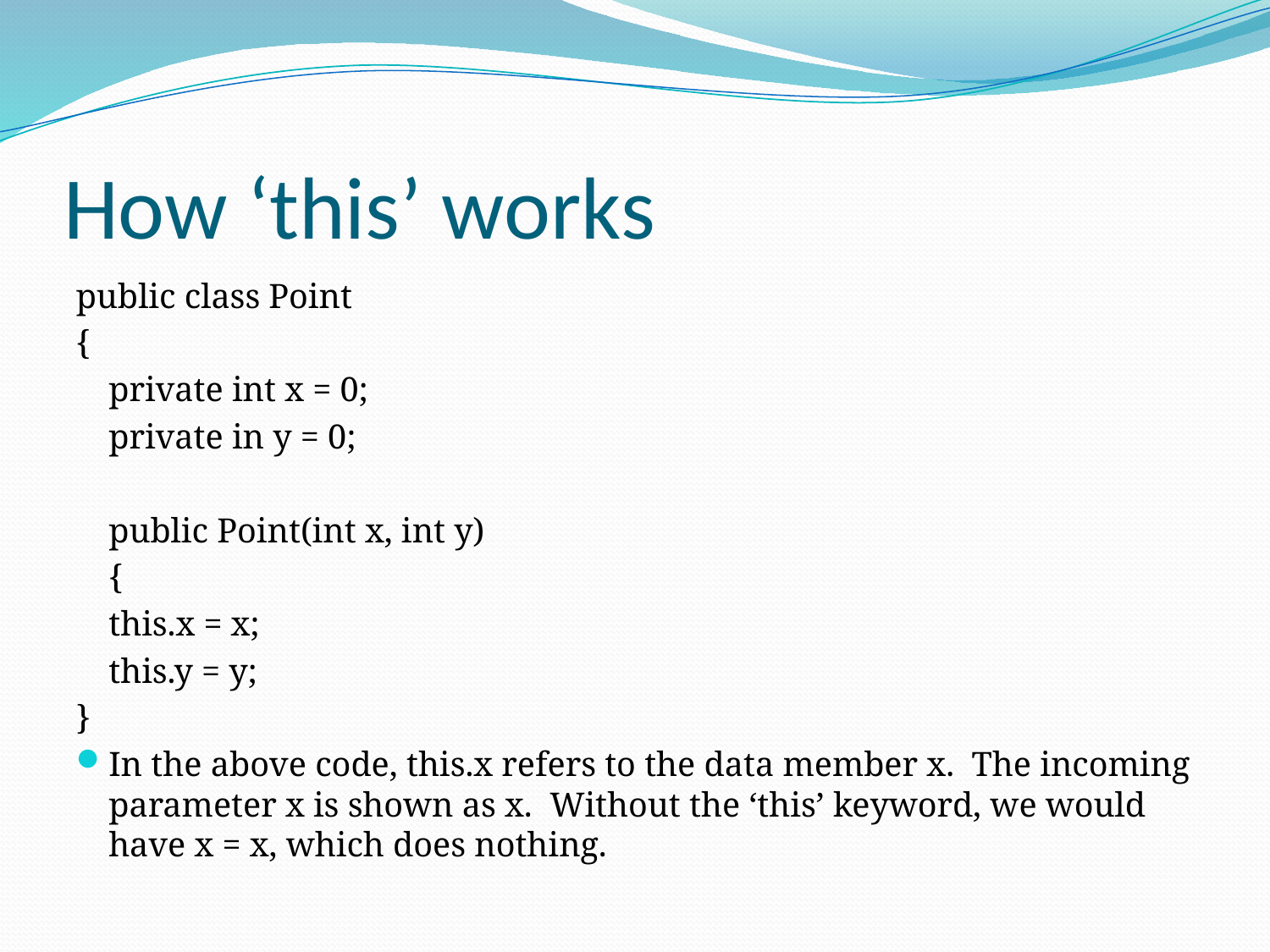

# How ‘this’ works
public class Point
{
	private int x = 0;
	private in y = 0;

	public Point(int x, int y)
	{
		this.x = x;
		this.y = y;
}
In the above code, this.x refers to the data member x.  The incoming parameter x is shown as x.  Without the ‘this’ keyword, we would have x = x, which does nothing.